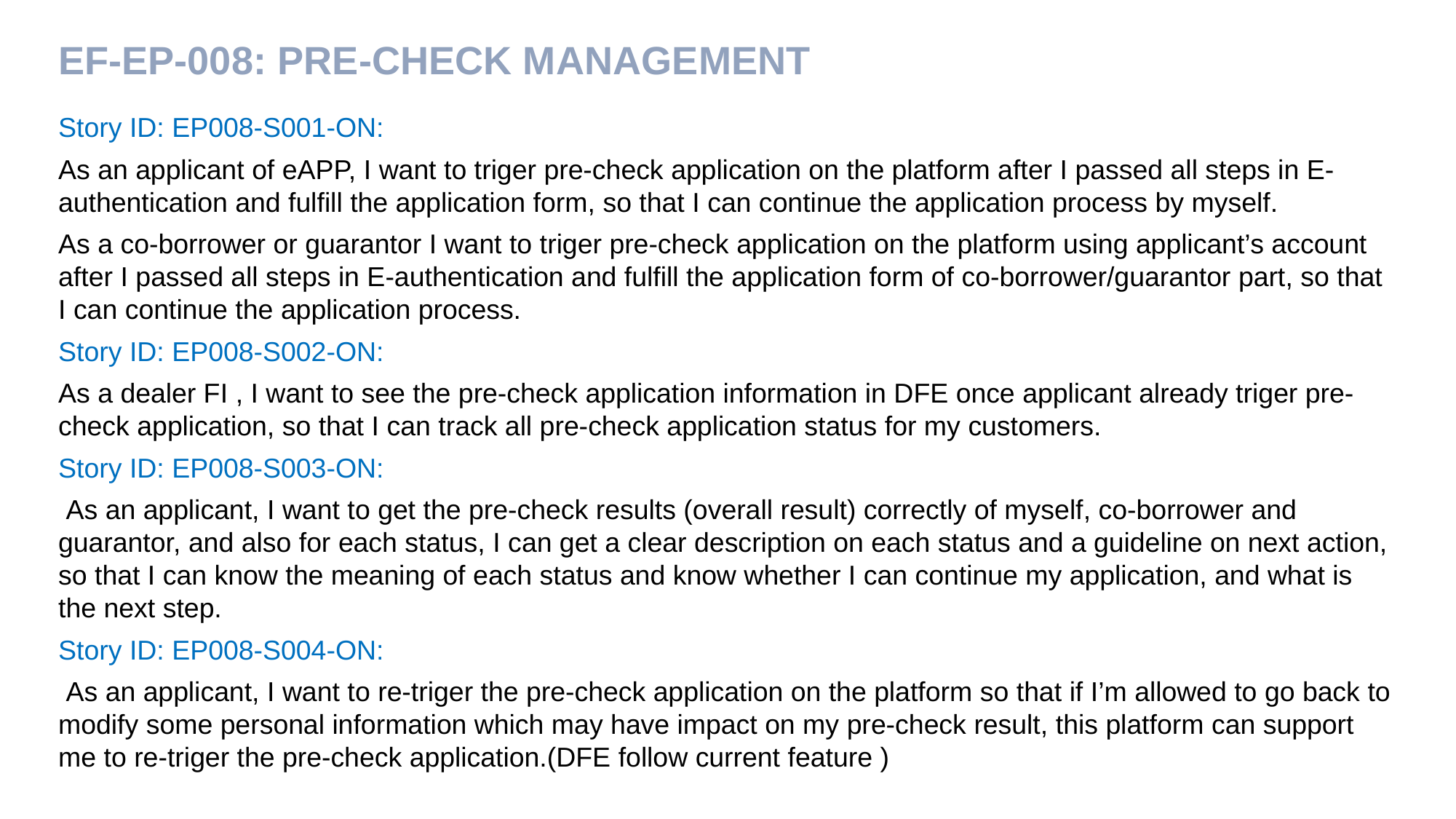

# EF-EP-008: pre-check management
Story ID: EP008-S001-ON:
As an applicant of eAPP, I want to triger pre-check application on the platform after I passed all steps in E-authentication and fulfill the application form, so that I can continue the application process by myself.
As a co-borrower or guarantor I want to triger pre-check application on the platform using applicant’s account after I passed all steps in E-authentication and fulfill the application form of co-borrower/guarantor part, so that I can continue the application process.
Story ID: EP008-S002-ON:
As a dealer FI , I want to see the pre-check application information in DFE once applicant already triger pre-check application, so that I can track all pre-check application status for my customers.
Story ID: EP008-S003-ON:
 As an applicant, I want to get the pre-check results (overall result) correctly of myself, co-borrower and guarantor, and also for each status, I can get a clear description on each status and a guideline on next action, so that I can know the meaning of each status and know whether I can continue my application, and what is the next step.
Story ID: EP008-S004-ON:
 As an applicant, I want to re-triger the pre-check application on the platform so that if I’m allowed to go back to modify some personal information which may have impact on my pre-check result, this platform can support me to re-triger the pre-check application.(DFE follow current feature )